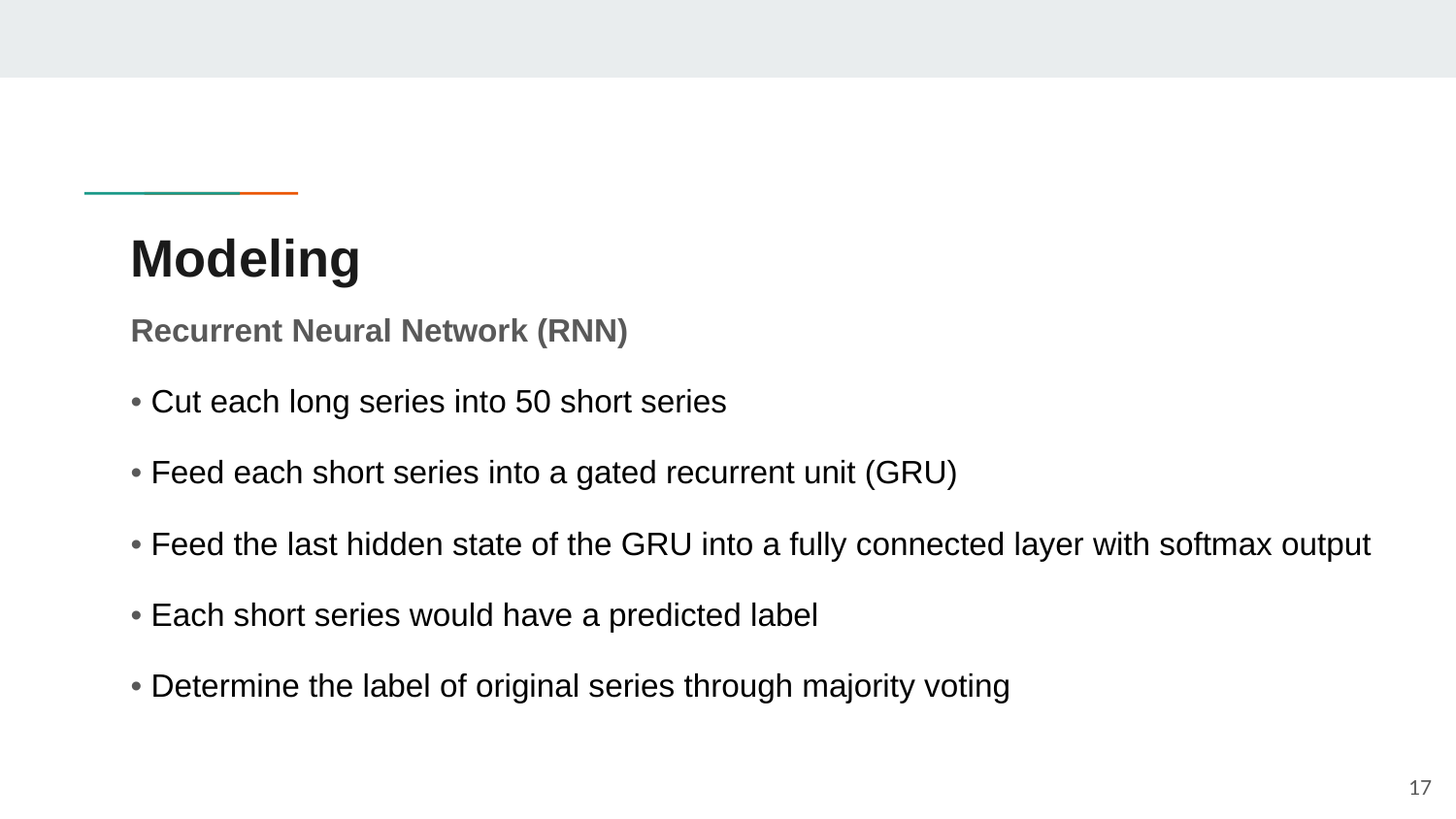

# Modeling
Recurrent Neural Network (RNN)
• Cut each long series into 50 short series
• Feed each short series into a gated recurrent unit (GRU)
• Feed the last hidden state of the GRU into a fully connected layer with softmax output
• Each short series would have a predicted label
• Determine the label of original series through majority voting

17